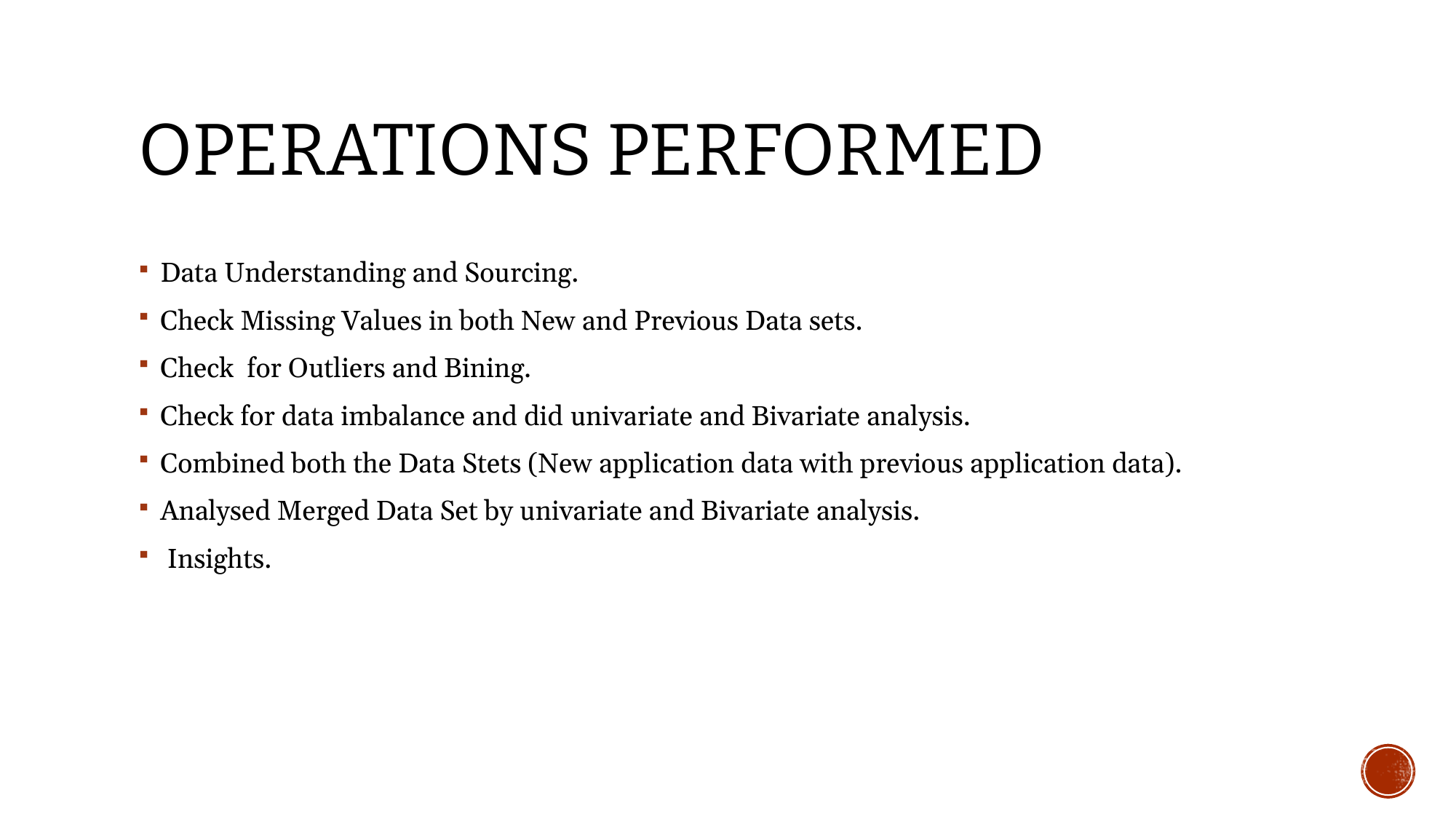

# Operations Performed
Data Understanding and Sourcing.
Check Missing Values in both New and Previous Data sets.
Check  for Outliers and Bining.
Check for data imbalance and did univariate and Bivariate analysis.
Combined both the Data Stets (New application data with previous application data).
Analysed Merged Data Set by univariate and Bivariate analysis.
 Insights.